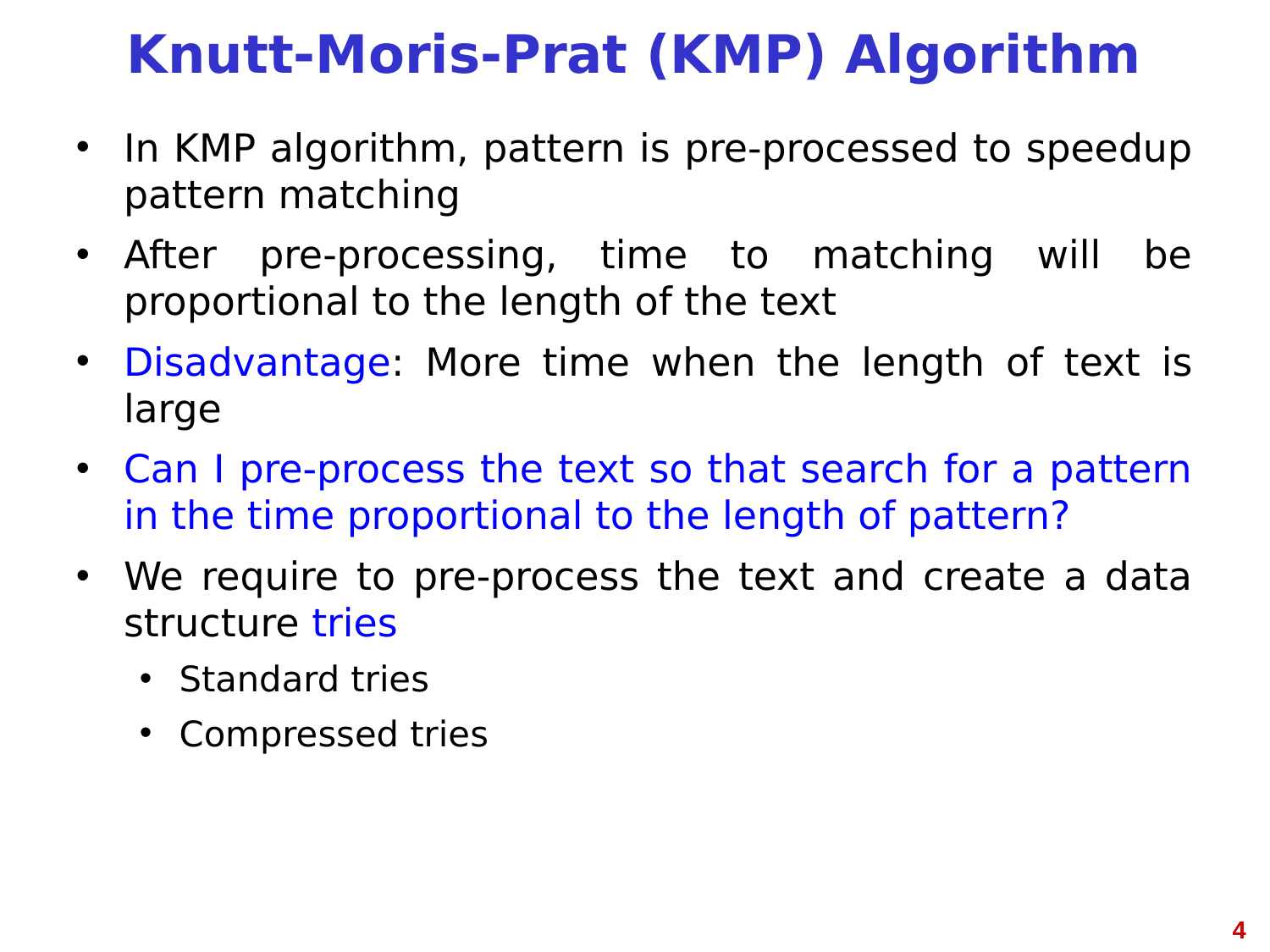

# Knutt-Moris-Prat (KMP) Algorithm
In KMP algorithm, pattern is pre-processed to speedup pattern matching
After pre-processing, time to matching will be proportional to the length of the text
Disadvantage: More time when the length of text is large
Can I pre-process the text so that search for a pattern in the time proportional to the length of pattern?
We require to pre-process the text and create a data structure tries
Standard tries
Compressed tries